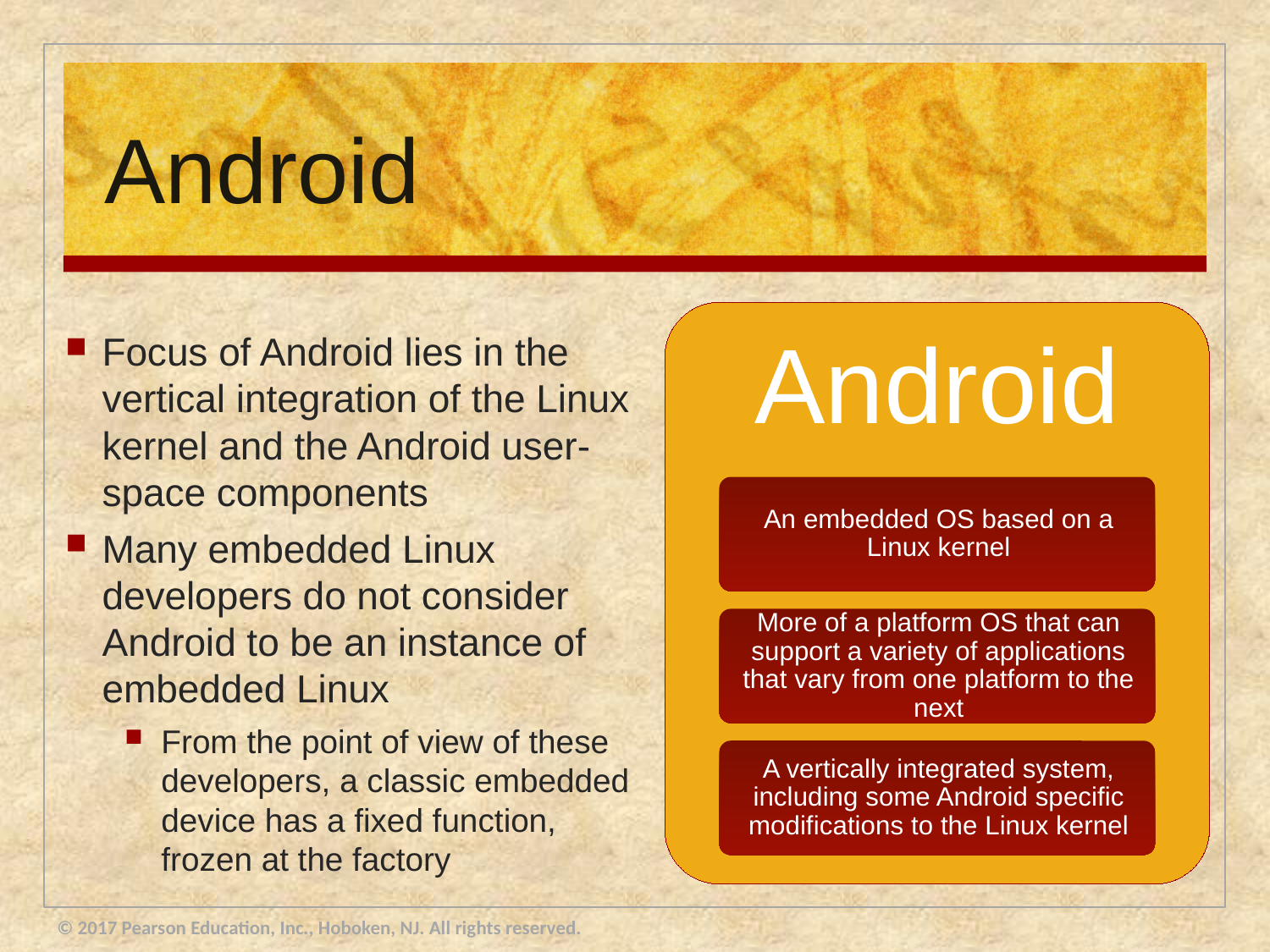

# Android

Focus of Android lies in the vertical integration of the Linux kernel and the Android user-space components
Many embedded Linux developers do not consider Android to be an instance of embedded Linux
From the point of view of these developers, a classic embedded device has a fixed function, frozen at the factory

Android
An embedded OS based on a Linux kernel
More of a platform OS that can support a variety of applications that vary from one platform to the next
A vertically integrated system, including some Android specific modifications to the Linux kernel
© 2017 Pearson Education, Inc., Hoboken, NJ. All rights reserved.